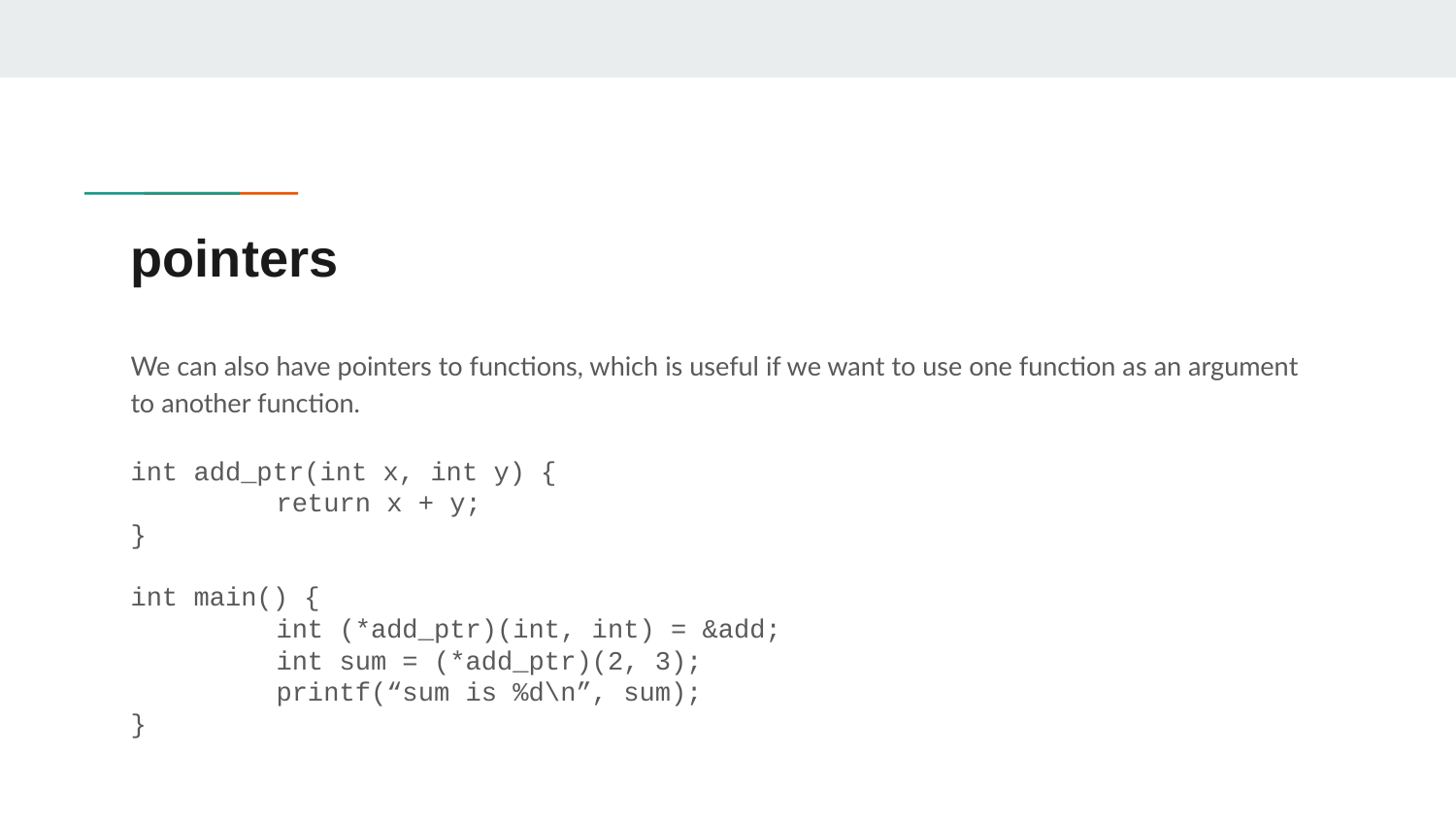

# pointers
We can also have pointers to functions, which is useful if we want to use one function as an argument to another function.

int add_ptr(int x, int y) {
	return x + y;
}

int main() {
	int (*add_ptr)(int, int) = &add;
	int sum = (*add_ptr)(2, 3);
	printf(“sum is %d\n”, sum);
}